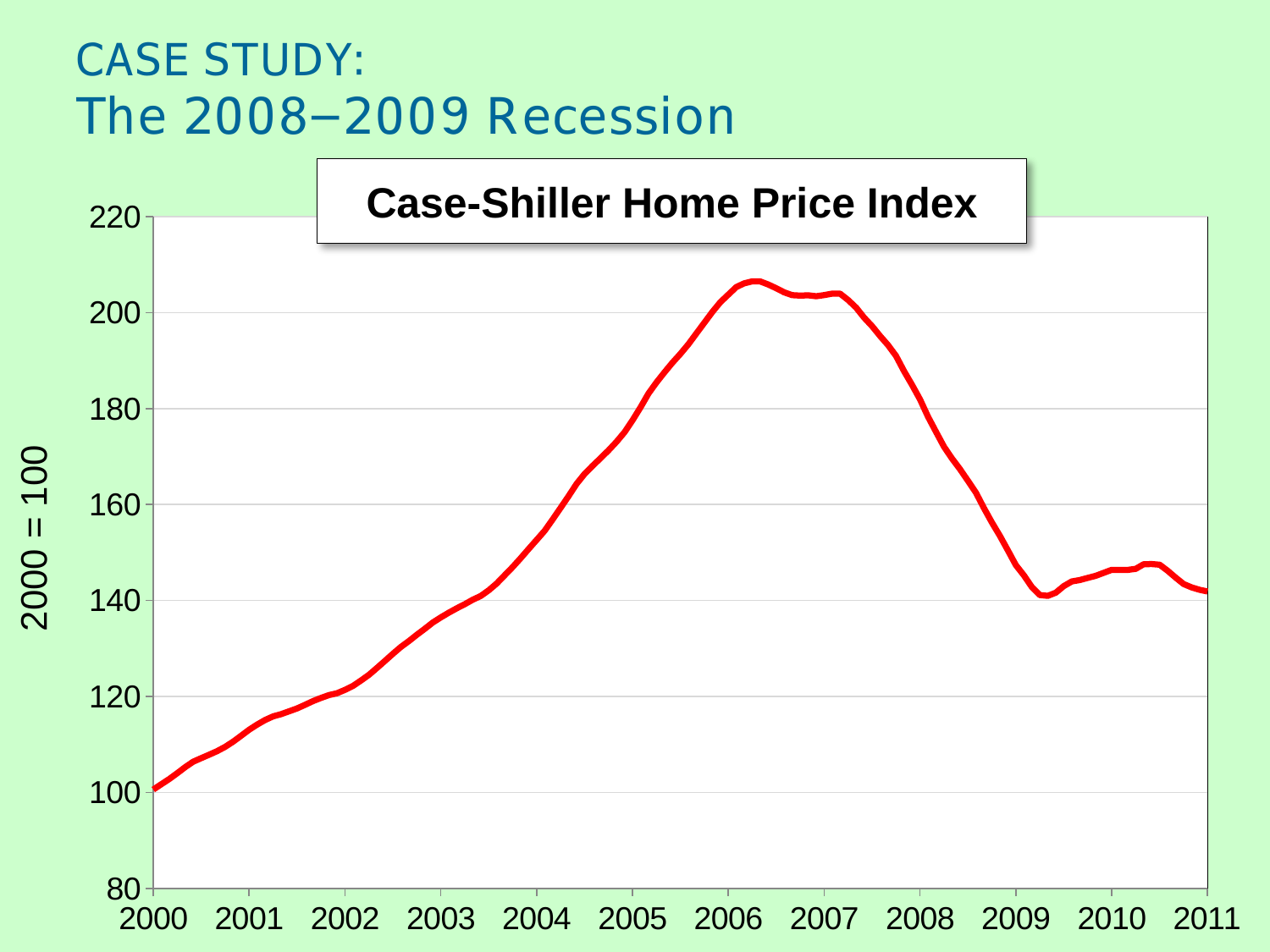

# CASE STUDY: The 2008–2009 Recession
Case-Shiller Home Price Index

### Chart

| Category | SPCS20R-SA |
|---|---|
2000 = 100